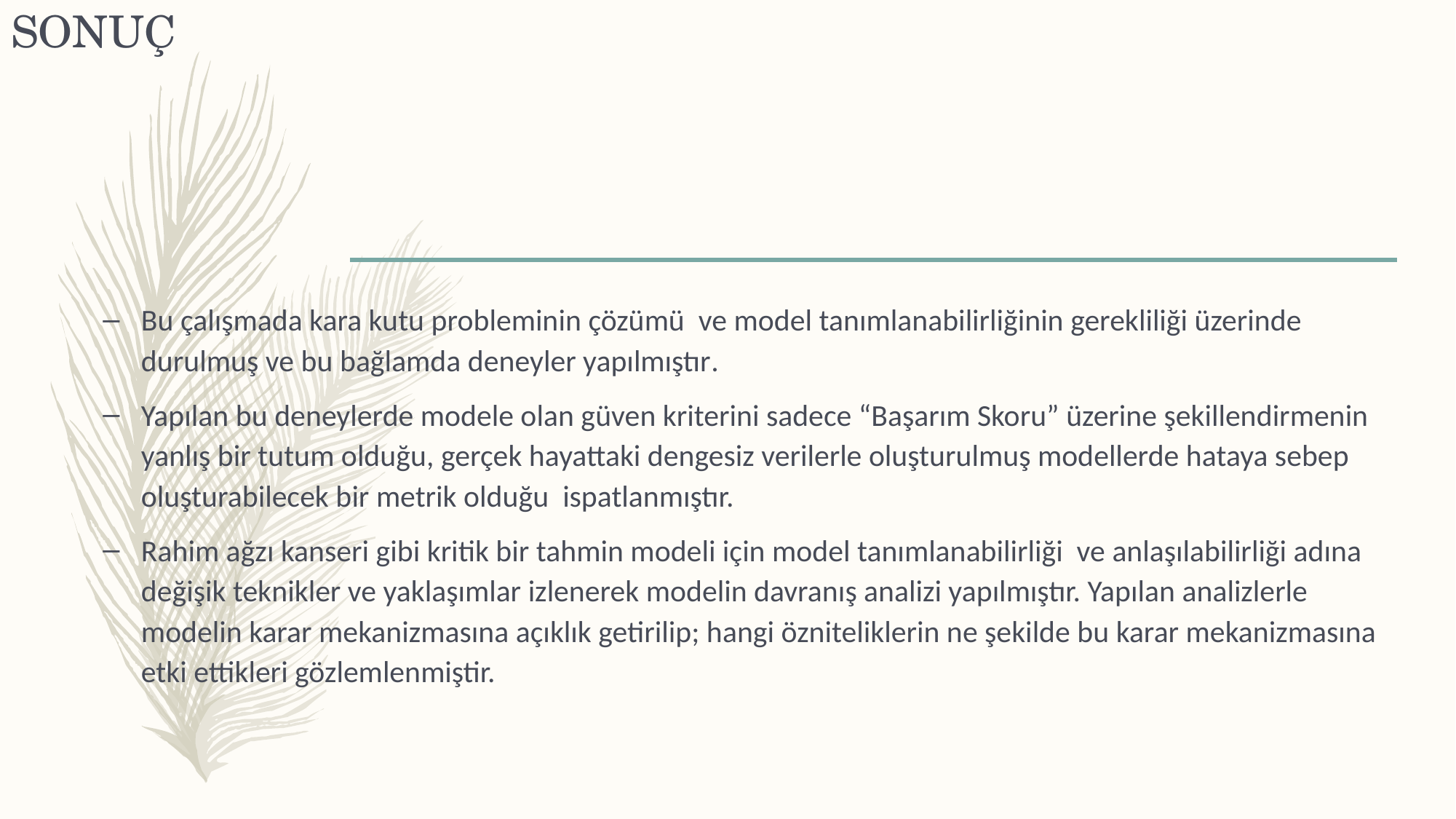

SONUÇ
Bu çalışmada kara kutu probleminin çözümü  ve model tanımlanabilirliğinin gerekliliği üzerinde durulmuş ve bu bağlamda deneyler yapılmıştır.
Yapılan bu deneylerde modele olan güven kriterini sadece “Başarım Skoru” üzerine şekillendirmenin yanlış bir tutum olduğu, gerçek hayattaki dengesiz verilerle oluşturulmuş modellerde hataya sebep oluşturabilecek bir metrik olduğu  ispatlanmıştır.
Rahim ağzı kanseri gibi kritik bir tahmin modeli için model tanımlanabilirliği  ve anlaşılabilirliği adına değişik teknikler ve yaklaşımlar izlenerek modelin davranış analizi yapılmıştır. Yapılan analizlerle modelin karar mekanizmasına açıklık getirilip; hangi özniteliklerin ne şekilde bu karar mekanizmasına etki ettikleri gözlemlenmiştir.